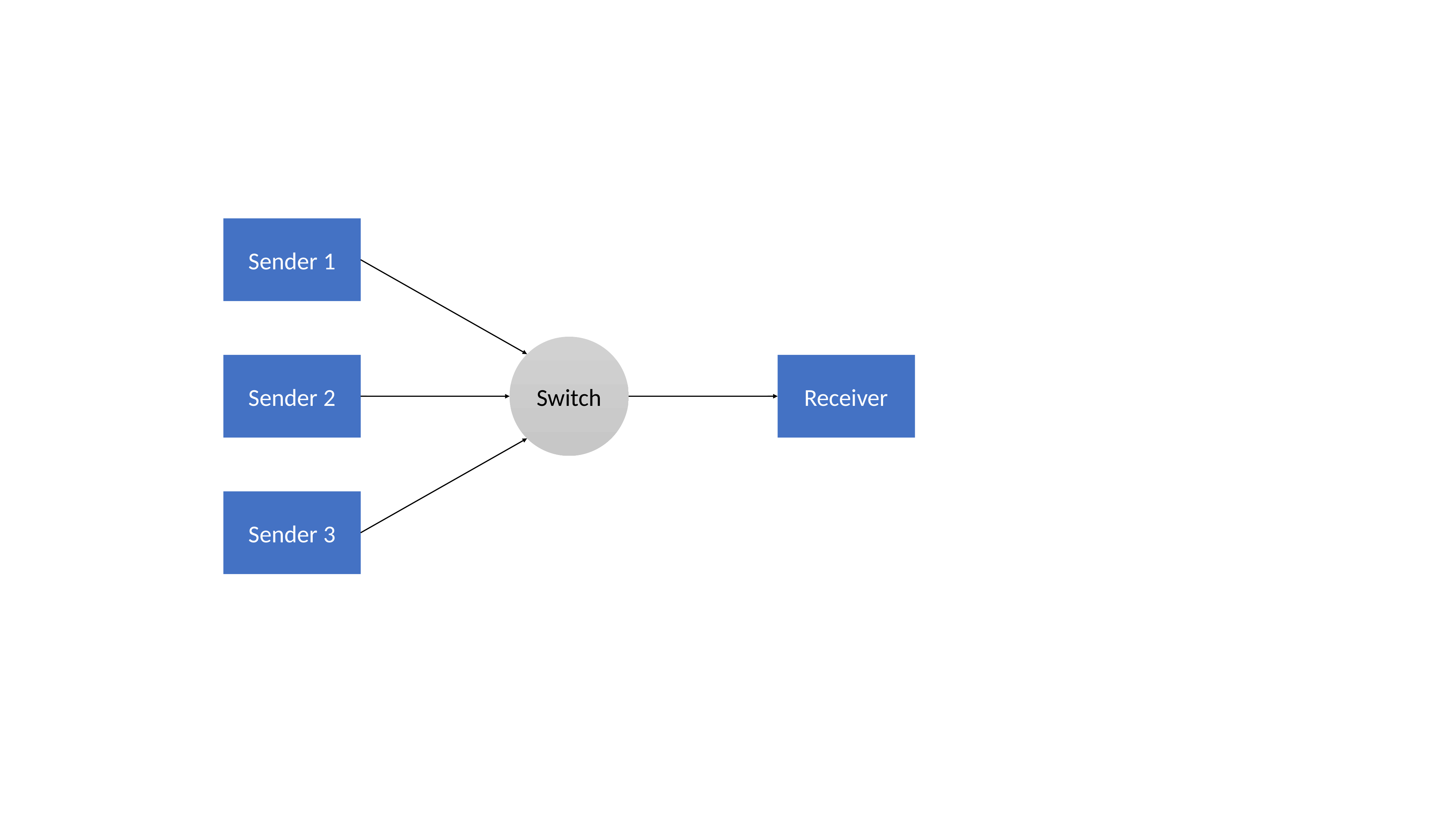

Sender 1
Switch
Sender 2
Receiver
Sender 3